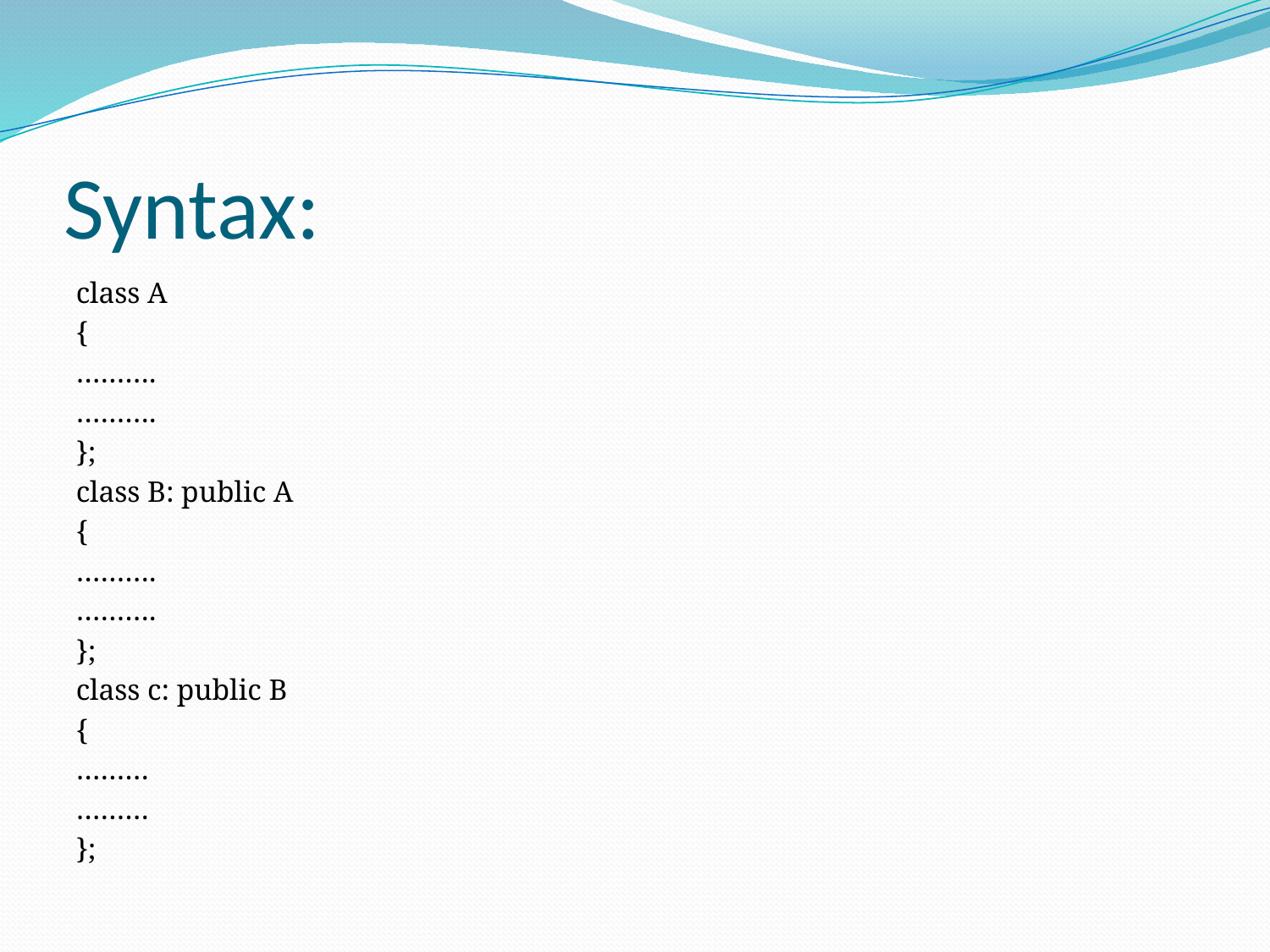

# Syntax:
class A
{
……….
……….
};
class B: public A
{
……….
……….
};
class c: public B
{
………
………
};